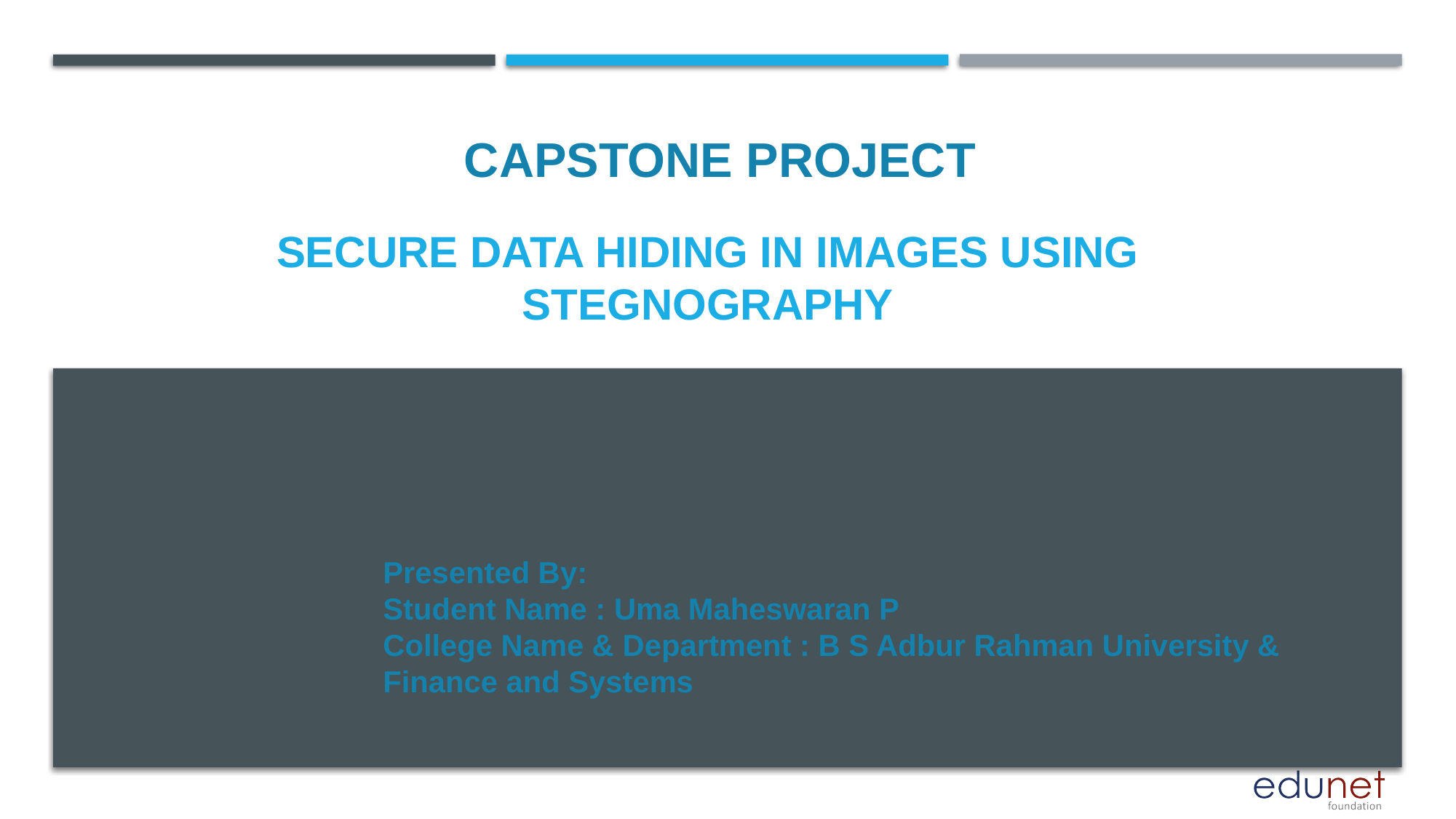

CAPSTONE PROJECT
# Secure data hiding in images using stegnography
Presented By:
Student Name : Uma Maheswaran P
College Name & Department : B S Adbur Rahman University & Finance and Systems